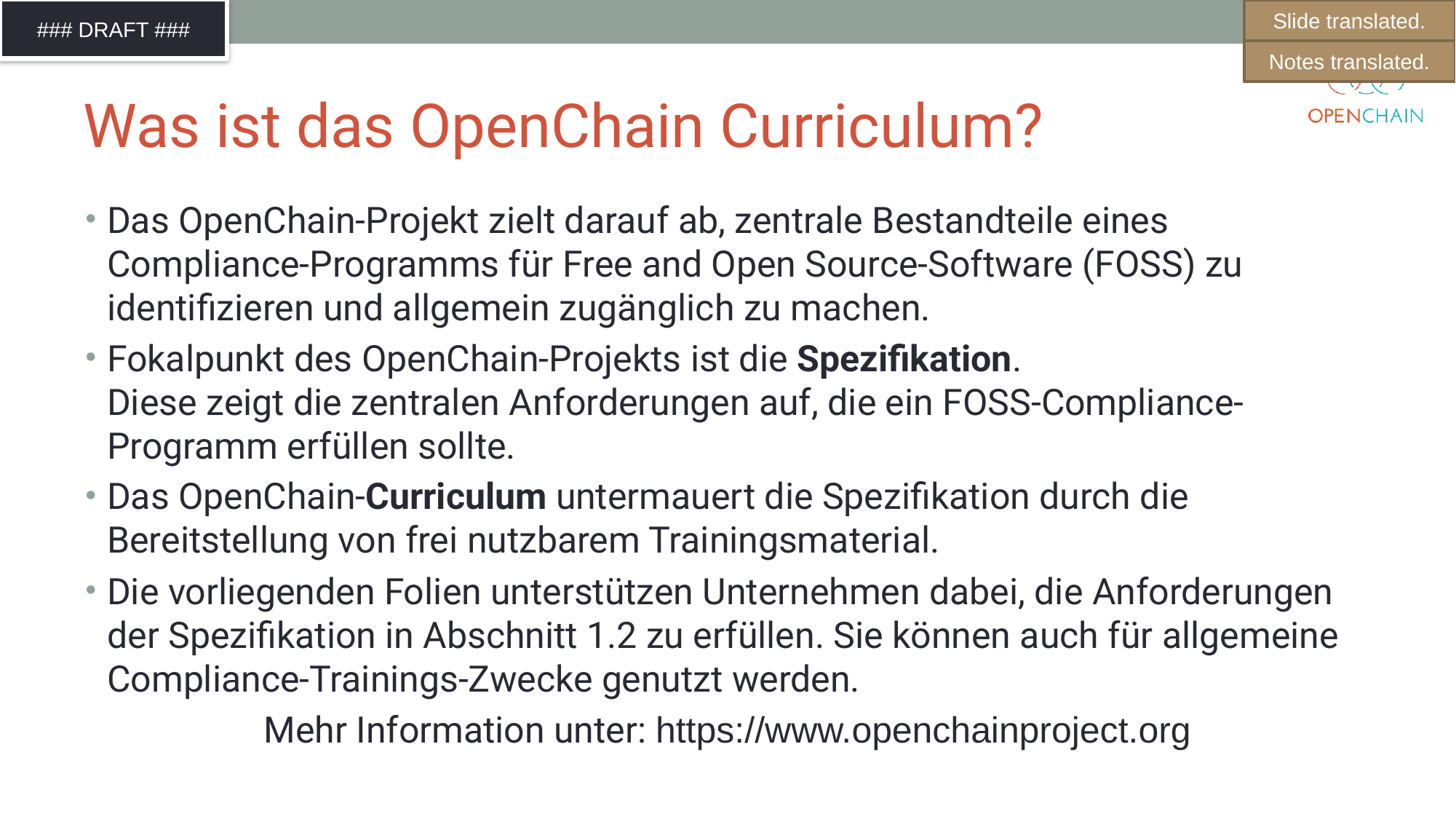

Slide translated.
Notes translated.
# Was ist das OpenChain Curriculum?
Das OpenChain-Projekt zielt darauf ab, zentrale Bestandteile eines Compliance-Programms für Free and Open Source-Software (FOSS) zu identifizieren und allgemein zugänglich zu machen.
Fokalpunkt des OpenChain-Projekts ist die Spezifikation.
Diese zeigt die zentralen Anforderungen auf, die ein FOSS-Compliance-Programm erfüllen sollte.
Das OpenChain-Curriculum untermauert die Spezifikation durch die Bereitstellung von frei nutzbarem Trainingsmaterial.
Die vorliegenden Folien unterstützen Unternehmen dabei, die Anforderungen der Spezifikation in Abschnitt 1.2 zu erfüllen. Sie können auch für allgemeine Compliance-Trainings-Zwecke genutzt werden.
Mehr Information unter: https://www.openchainproject.org